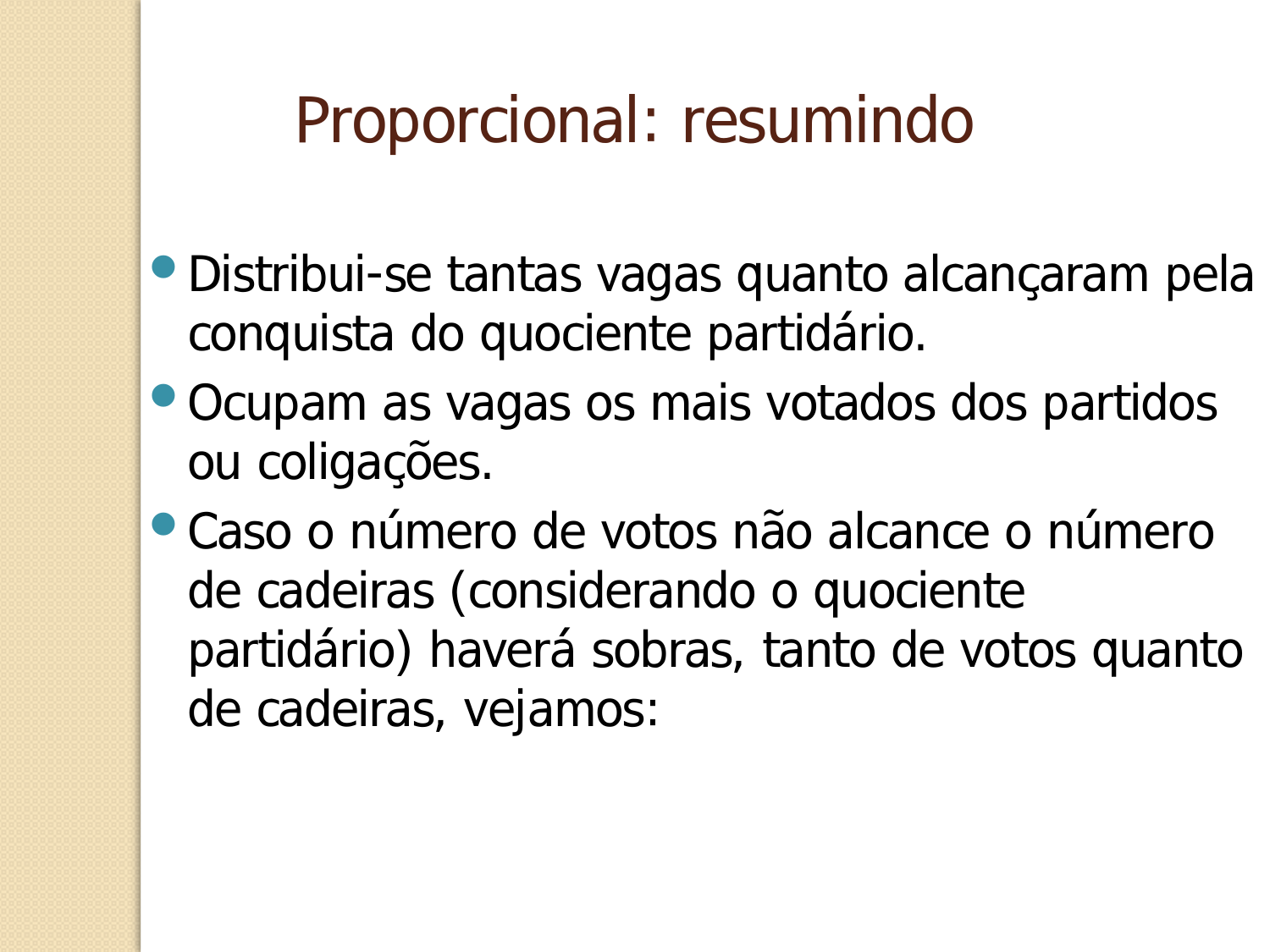

Proporcional: resumindo
Distribui-se tantas vagas quanto alcançaram pela conquista do quociente partidário.
Ocupam as vagas os mais votados dos partidos ou coligações.
Caso o número de votos não alcance o número de cadeiras (considerando o quociente partidário) haverá sobras, tanto de votos quanto de cadeiras, vejamos: